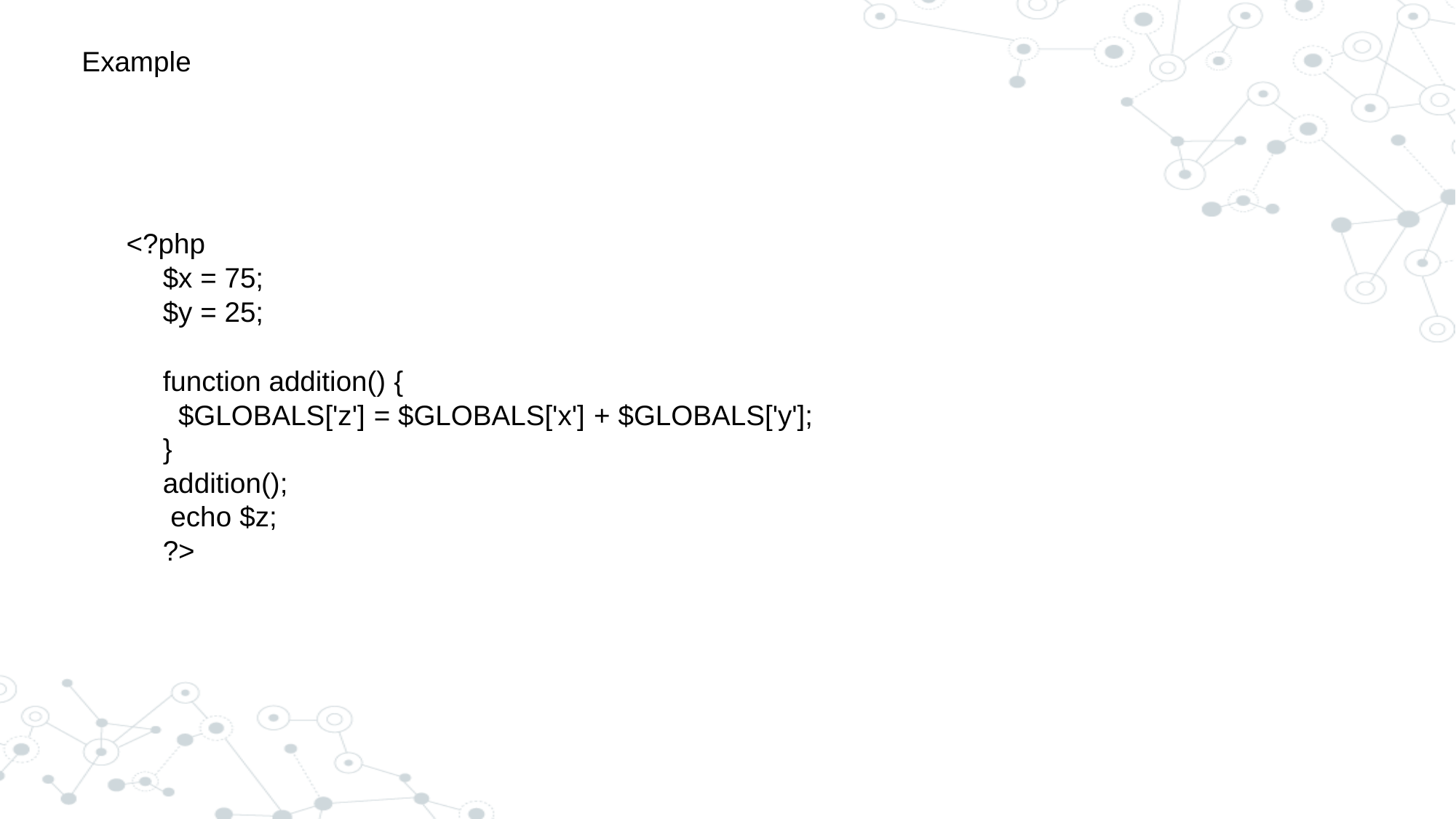

# Example
<?php
$x = 75;
$y = 25;

function addition() {
$GLOBALS['z'] = $GLOBALS['x'] + $GLOBALS['y'];
}
addition();  echo $z;
?>